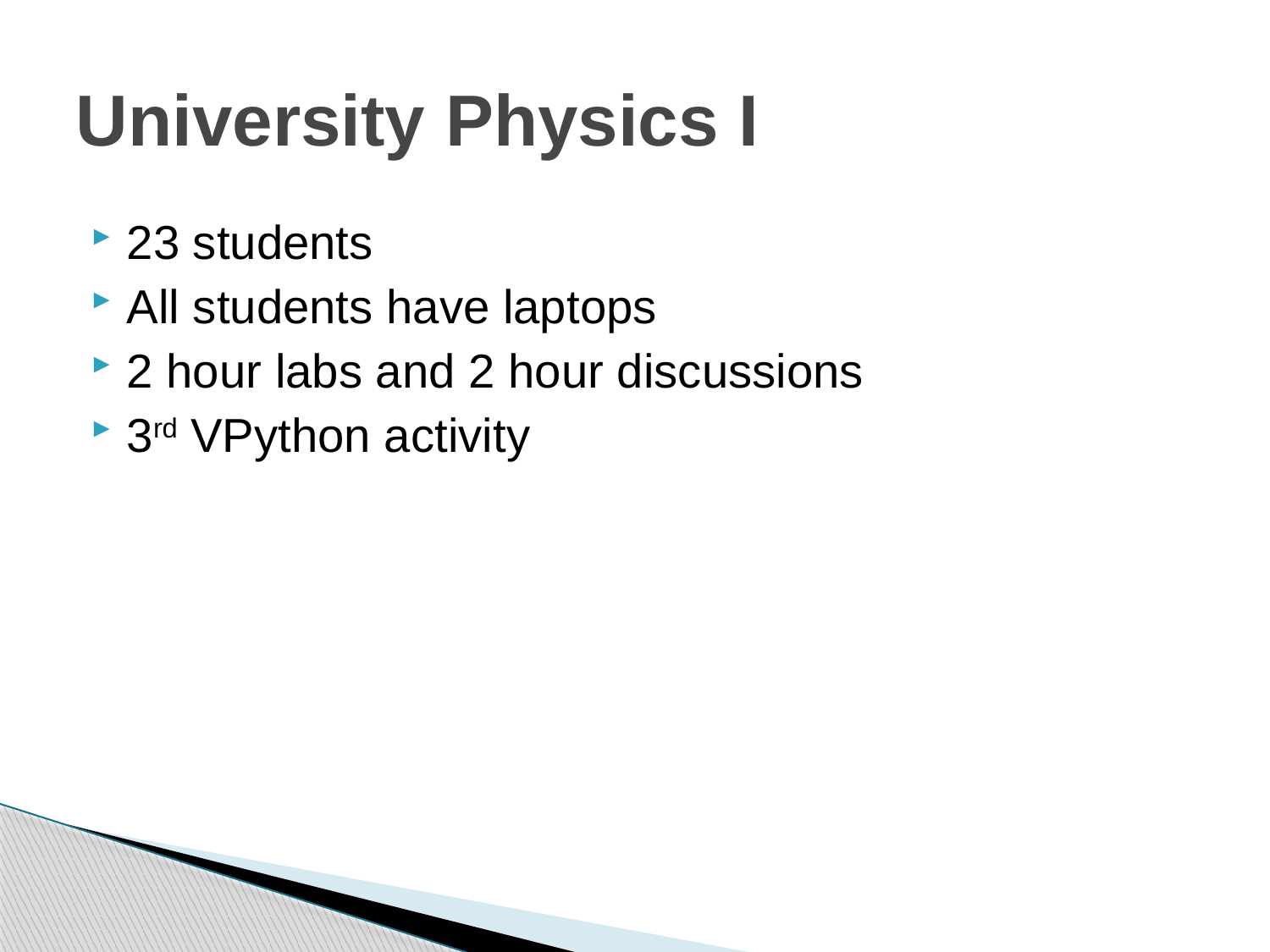

# University Physics I
23 students
All students have laptops
2 hour labs and 2 hour discussions
3rd VPython activity